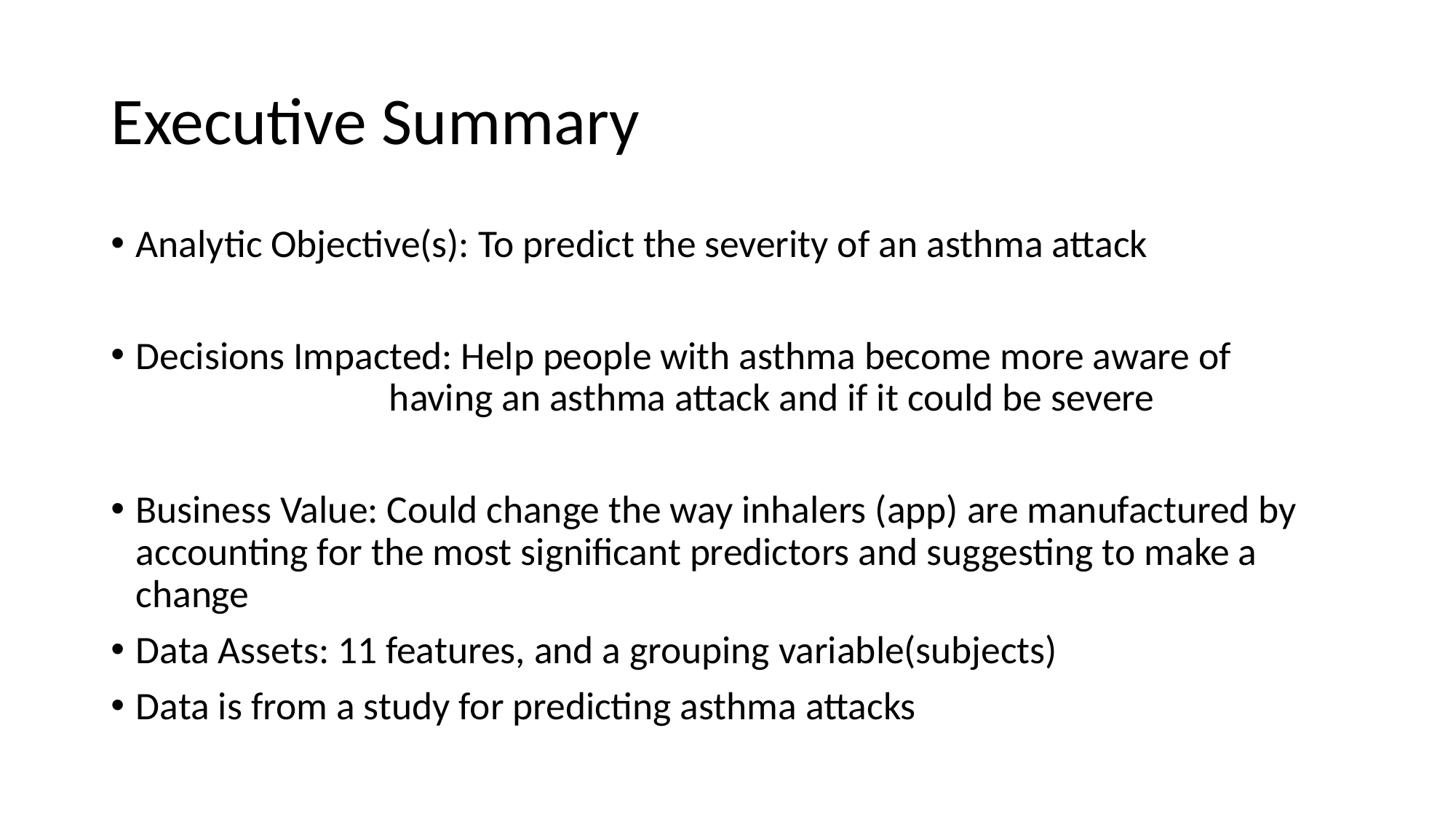

# Executive Summary
Analytic Objective(s): To predict the severity of an asthma attack

Decisions Impacted: Help people with asthma become more aware of             			      having an asthma attack and if it could be severe

Business Value: Could change the way inhalers (app) are manufactured by accounting for the most significant predictors and suggesting to make a change
Data Assets: 11 features, and a grouping variable(subjects)
Data is from a study for predicting asthma attacks